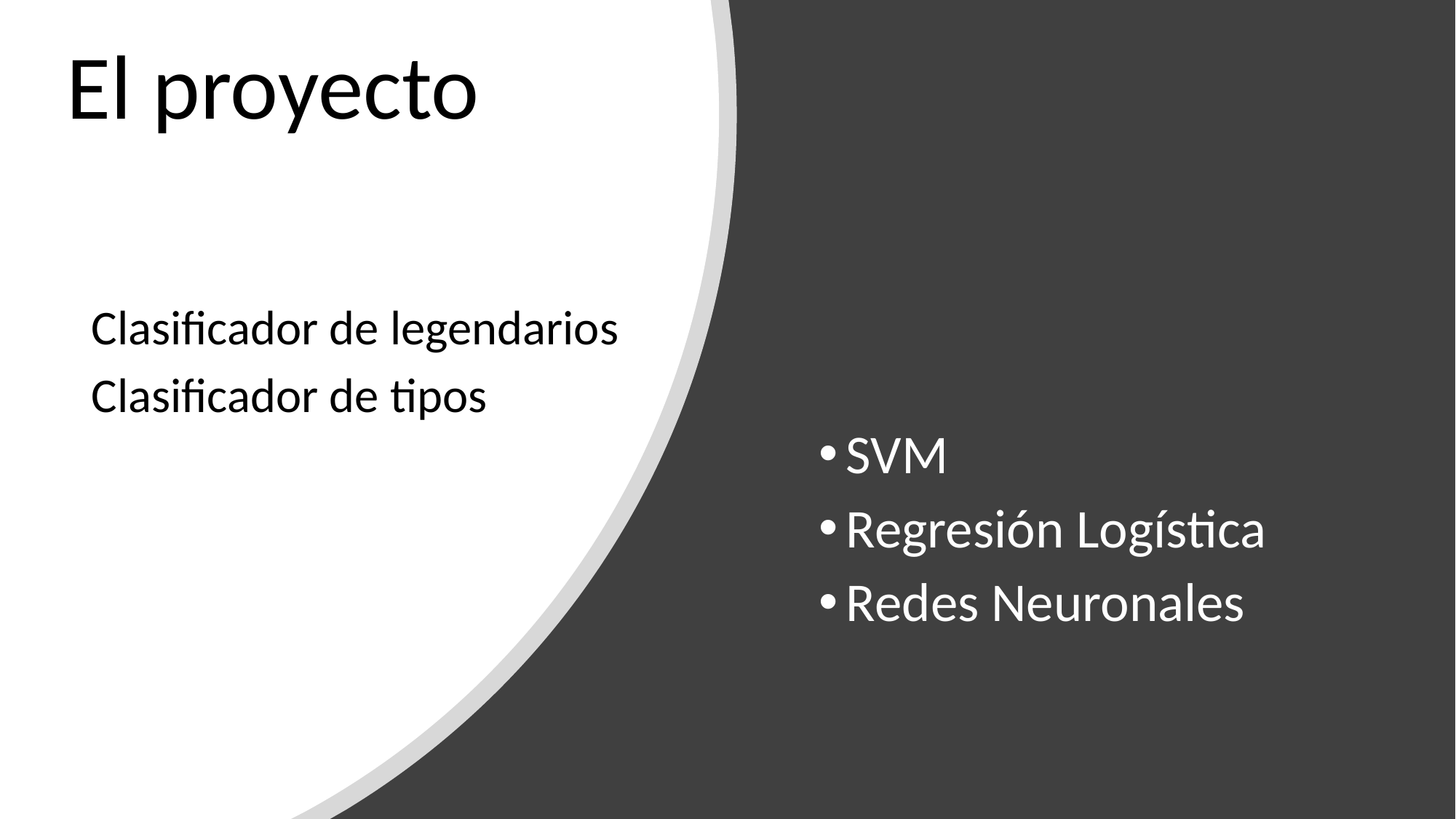

El proyecto
Clasificador de legendarios
Clasificador de tipos
SVM
Regresión Logística
Redes Neuronales